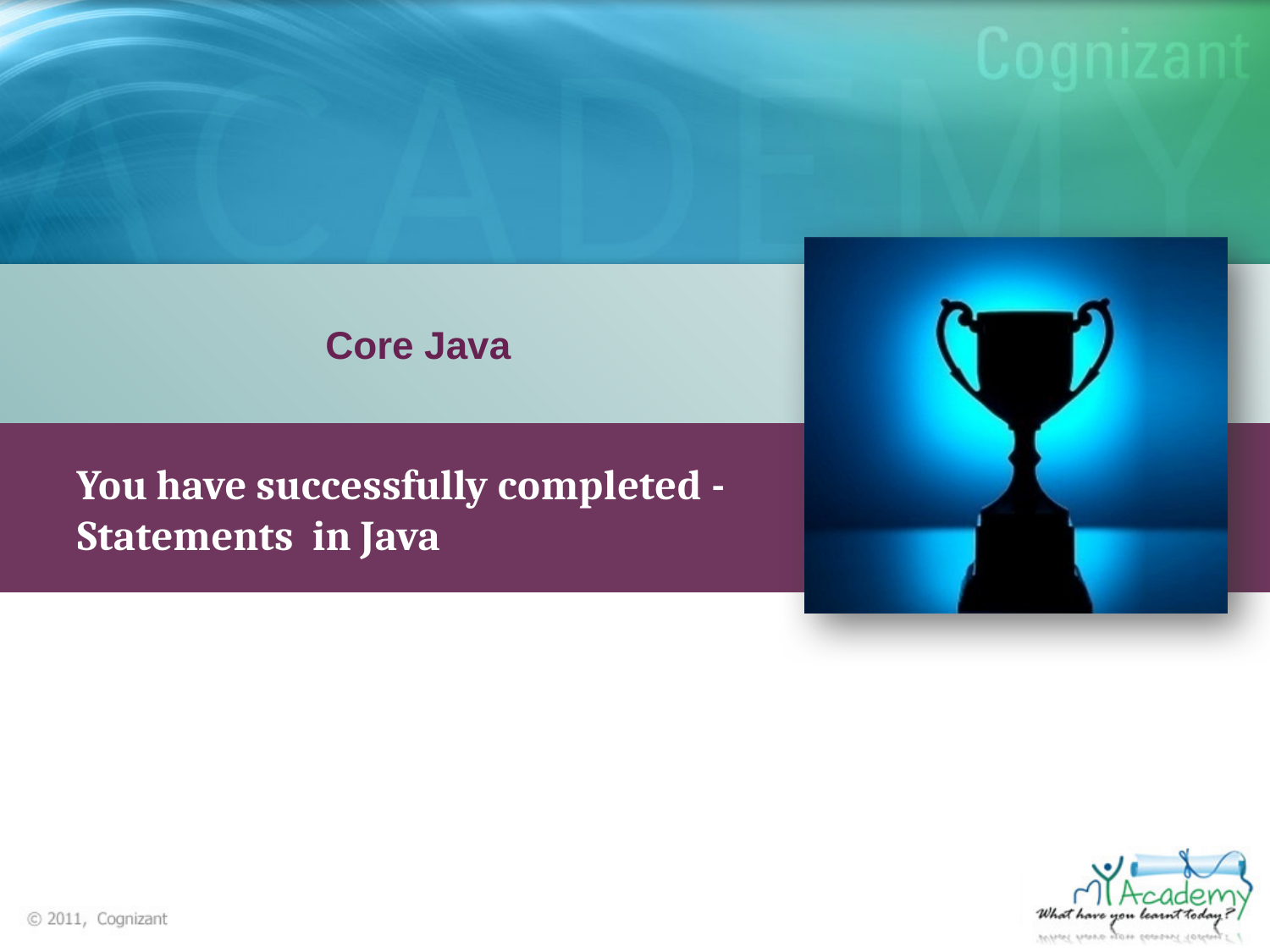

Core Java
You have successfully completed -
Statements  in Java